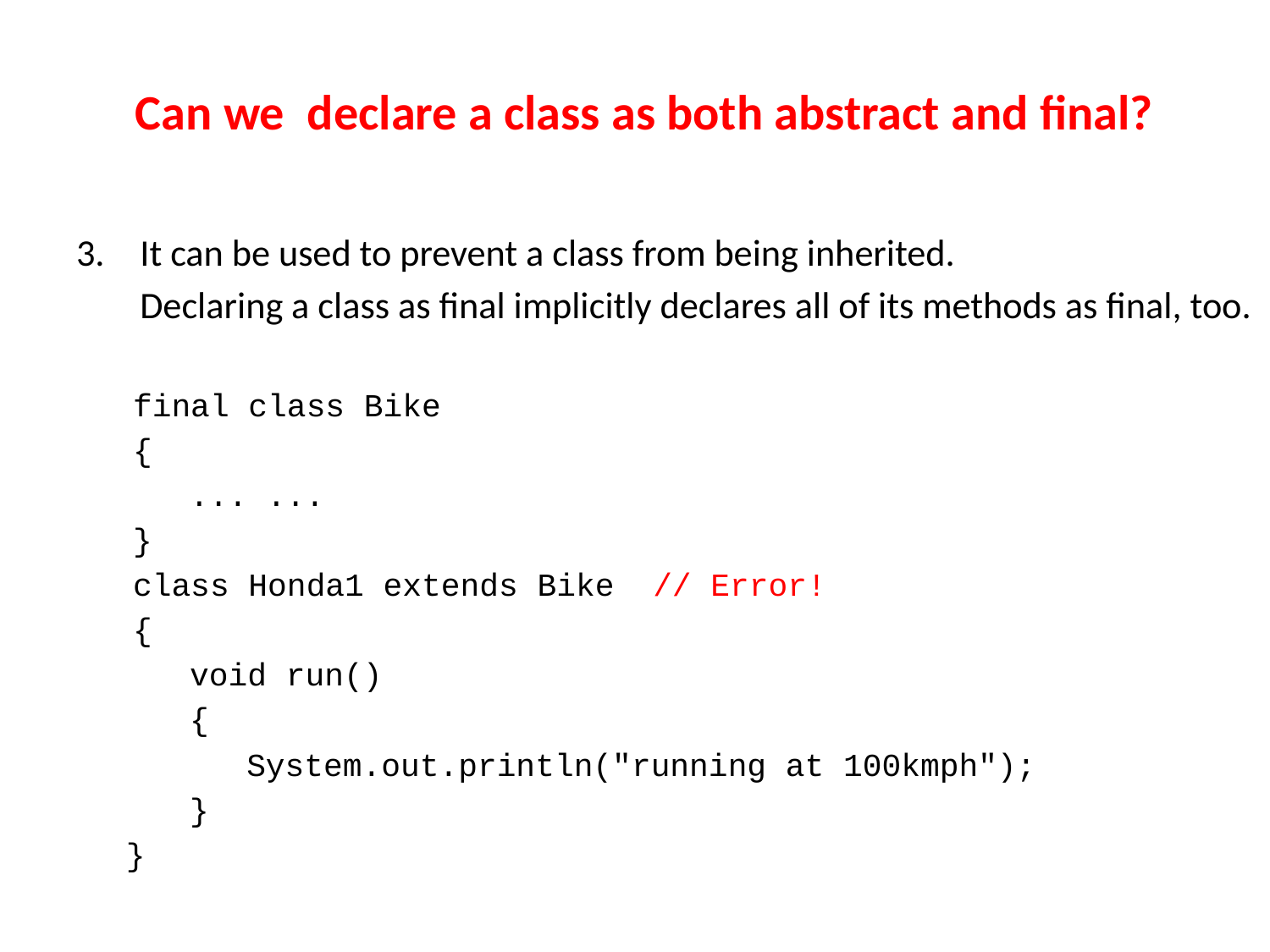

Can we  declare a class as both abstract and final?
It can be used to prevent a class from being inherited.
	Declaring a class as final implicitly declares all of its methods as final, too.

final class Bike
{
... ...
}
class Honda1 extends Bike  // Error!
{
void run()
{
System.out.println("running at 100kmph");
}
}